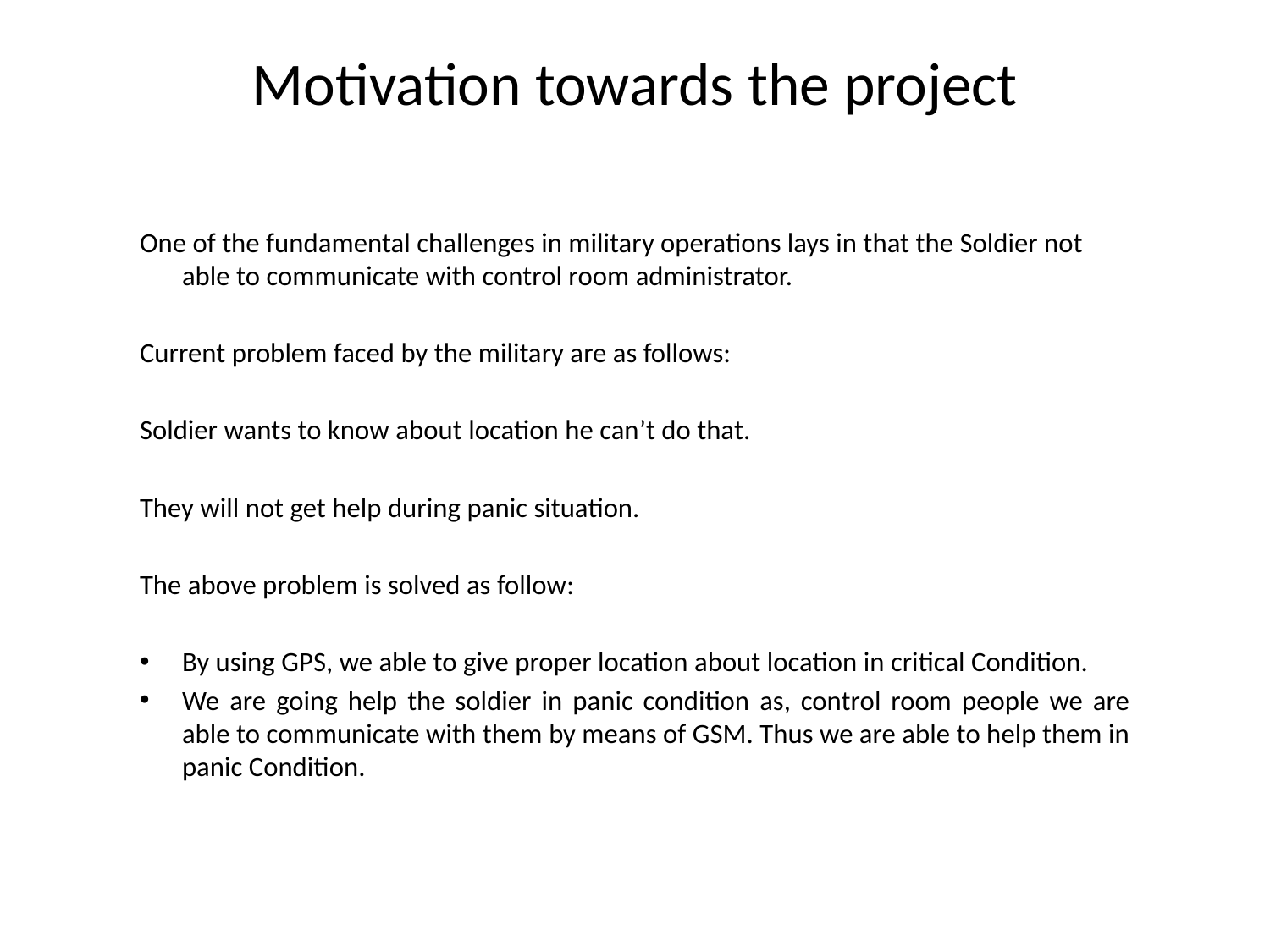

# Motivation towards the project

One of the fundamental challenges in military operations lays in that the Soldier not able to communicate with control room administrator.

Current problem faced by the military are as follows:

Soldier wants to know about location he can’t do that.

They will not get help during panic situation.

The above problem is solved as follow:

By using GPS, we able to give proper location about location in critical Condition.
We are going help the soldier in panic condition as, control room people we are able to communicate with them by means of GSM. Thus we are able to help them in panic Condition.